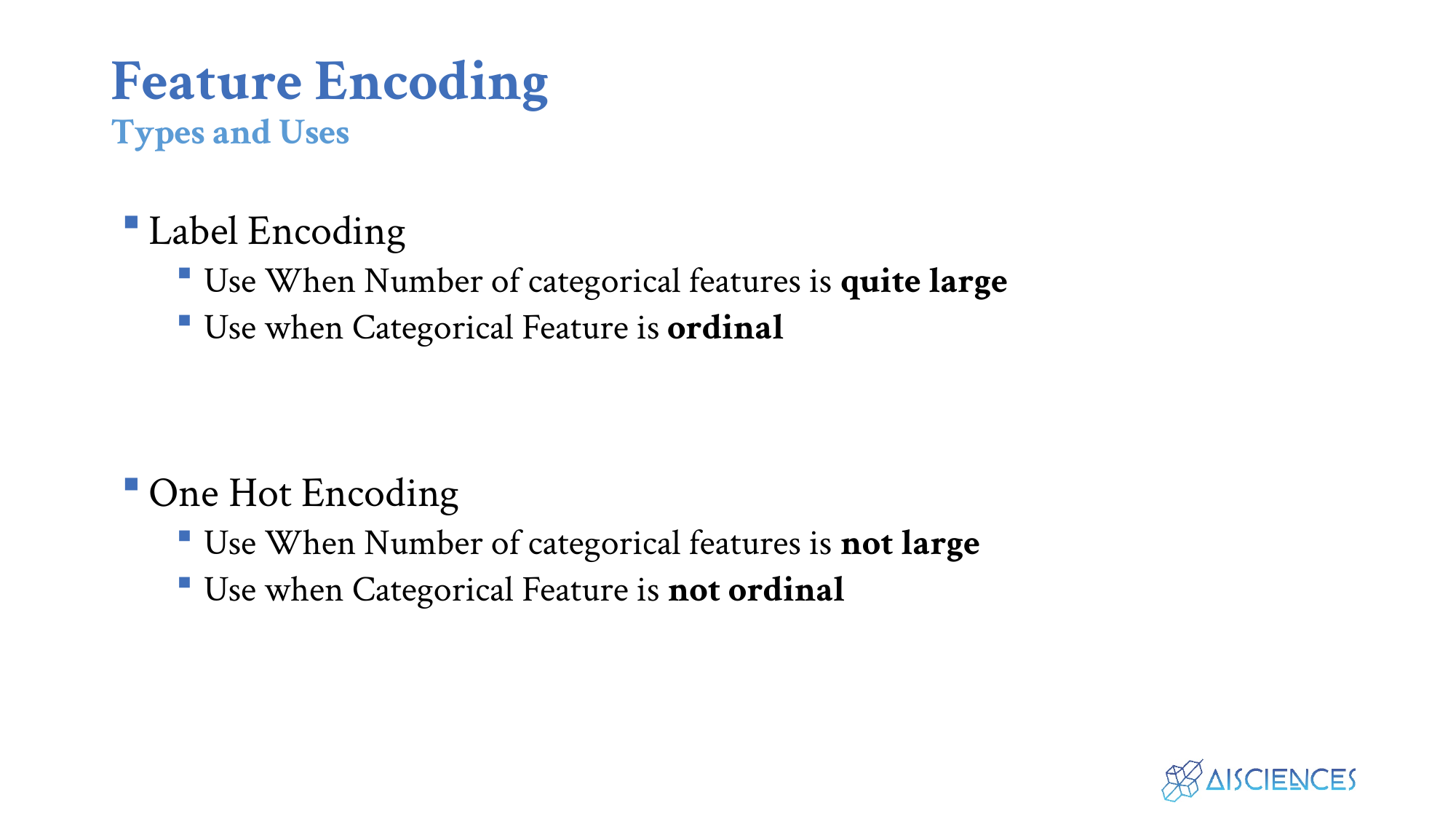

# Feature Encoding Types and Uses
Label Encoding
Use When Number of categorical features is quite large
Use when Categorical Feature is ordinal

One Hot Encoding
Use When Number of categorical features is not large
Use when Categorical Feature is not ordinal